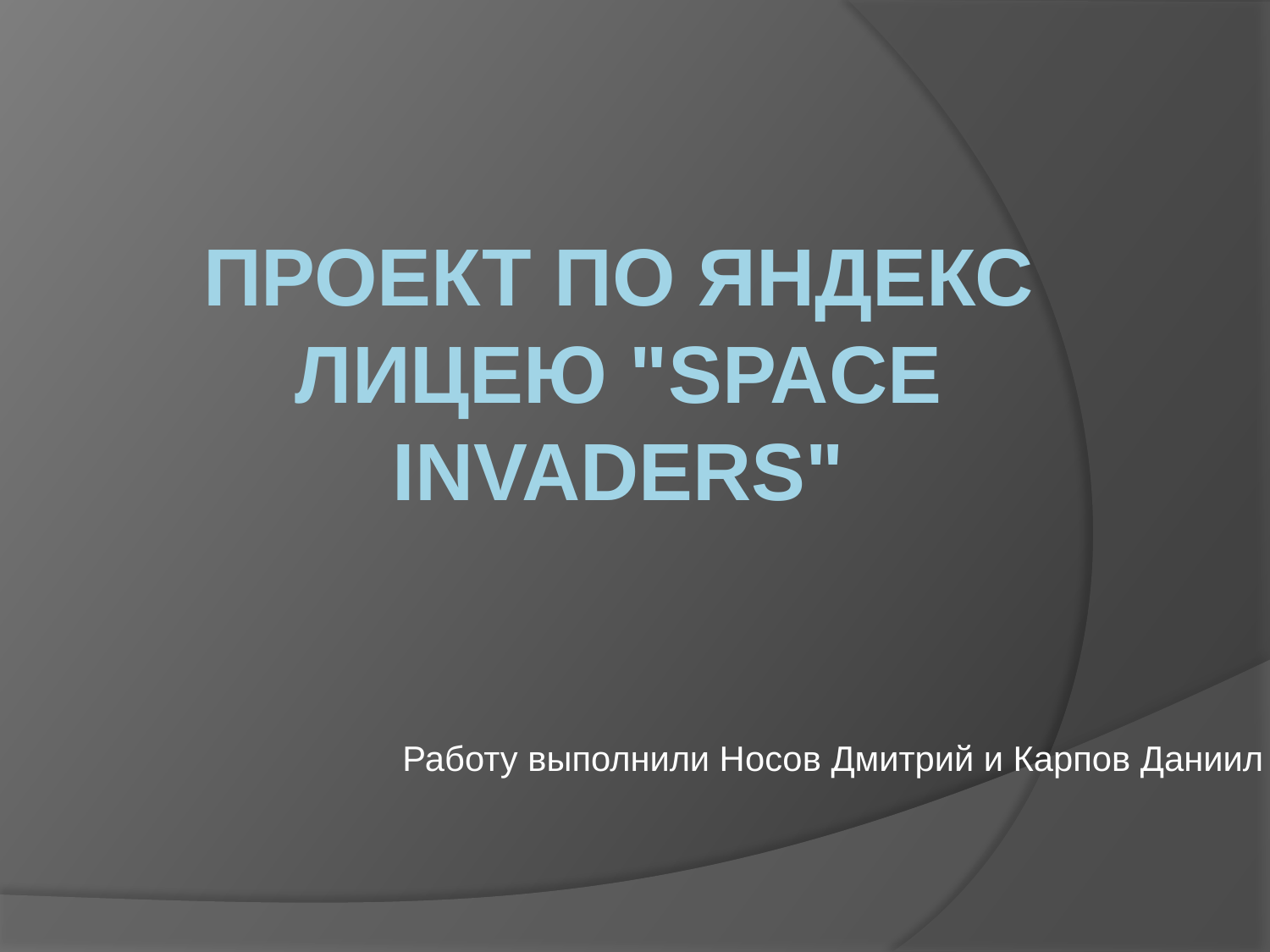

# Проект по яндекс лицею "Space invaders"
Работу выполнили Носов Дмитрий и Карпов Даниил